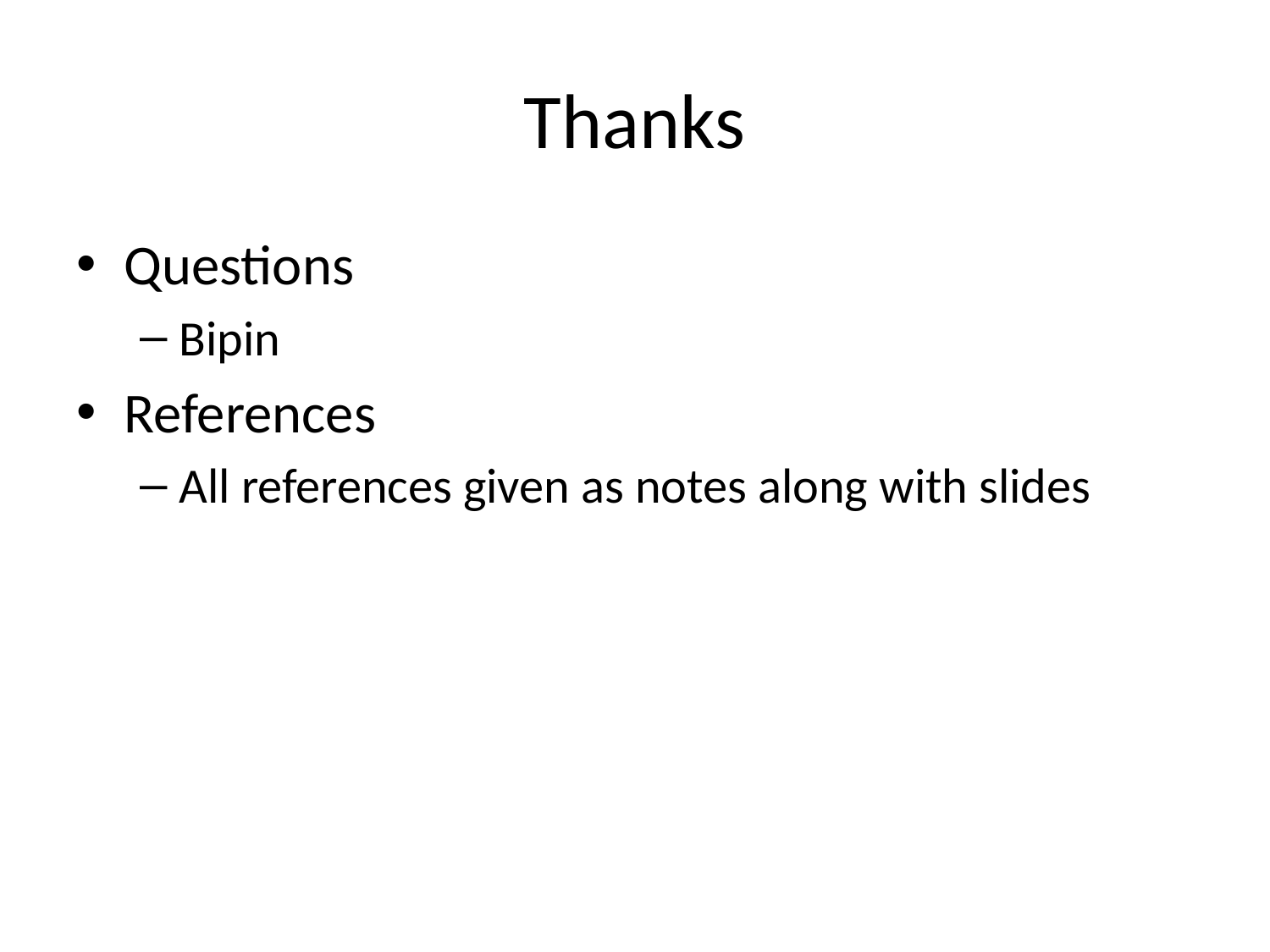

# Thanks
Questions
Bipin
References
All references given as notes along with slides